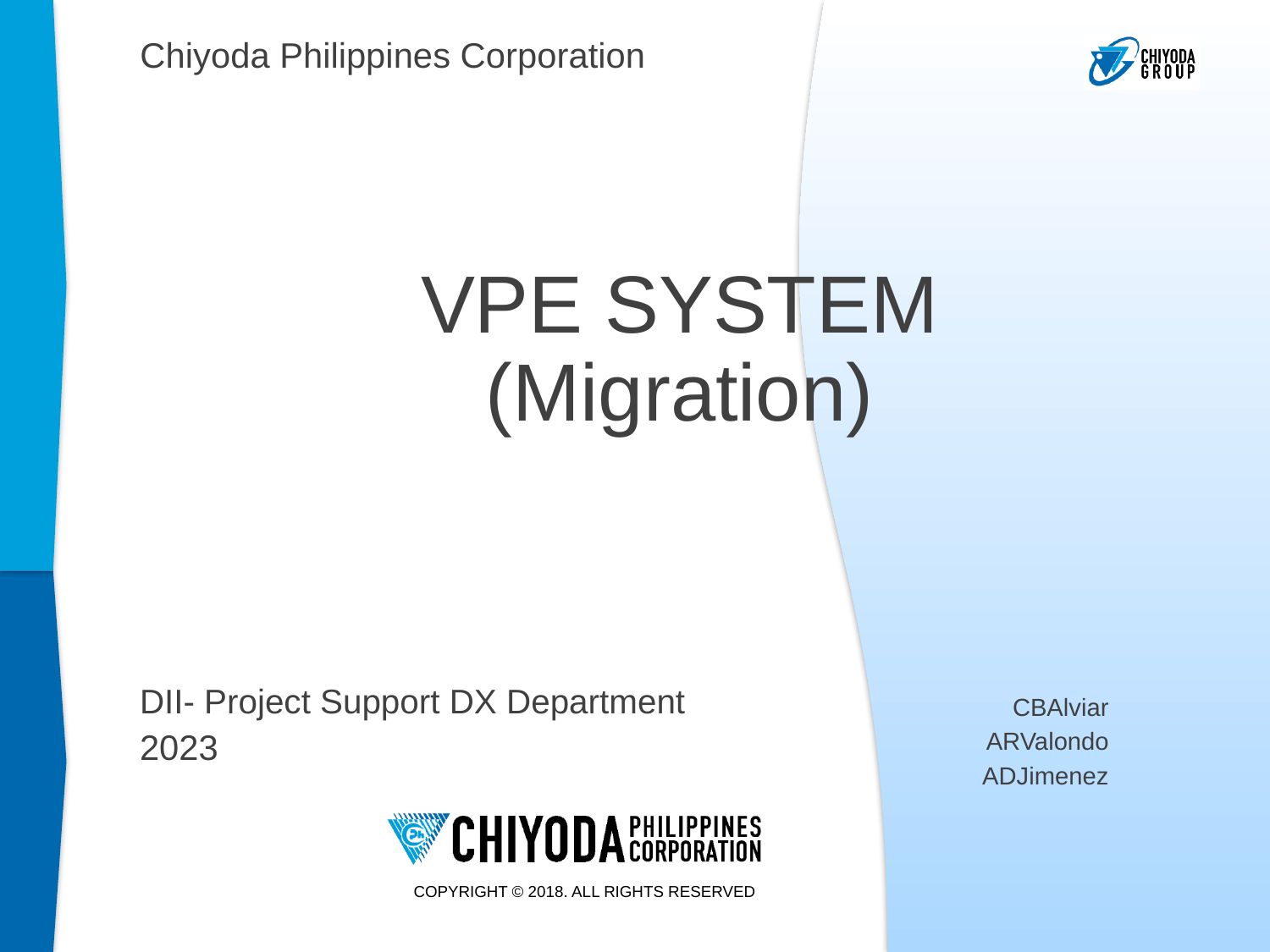

Chiyoda Philippines Corporation
# VPE SYSTEM (Migration)
DII- Project Support DX Department
CBAlviar
ARValondo
ADJimenez
2023